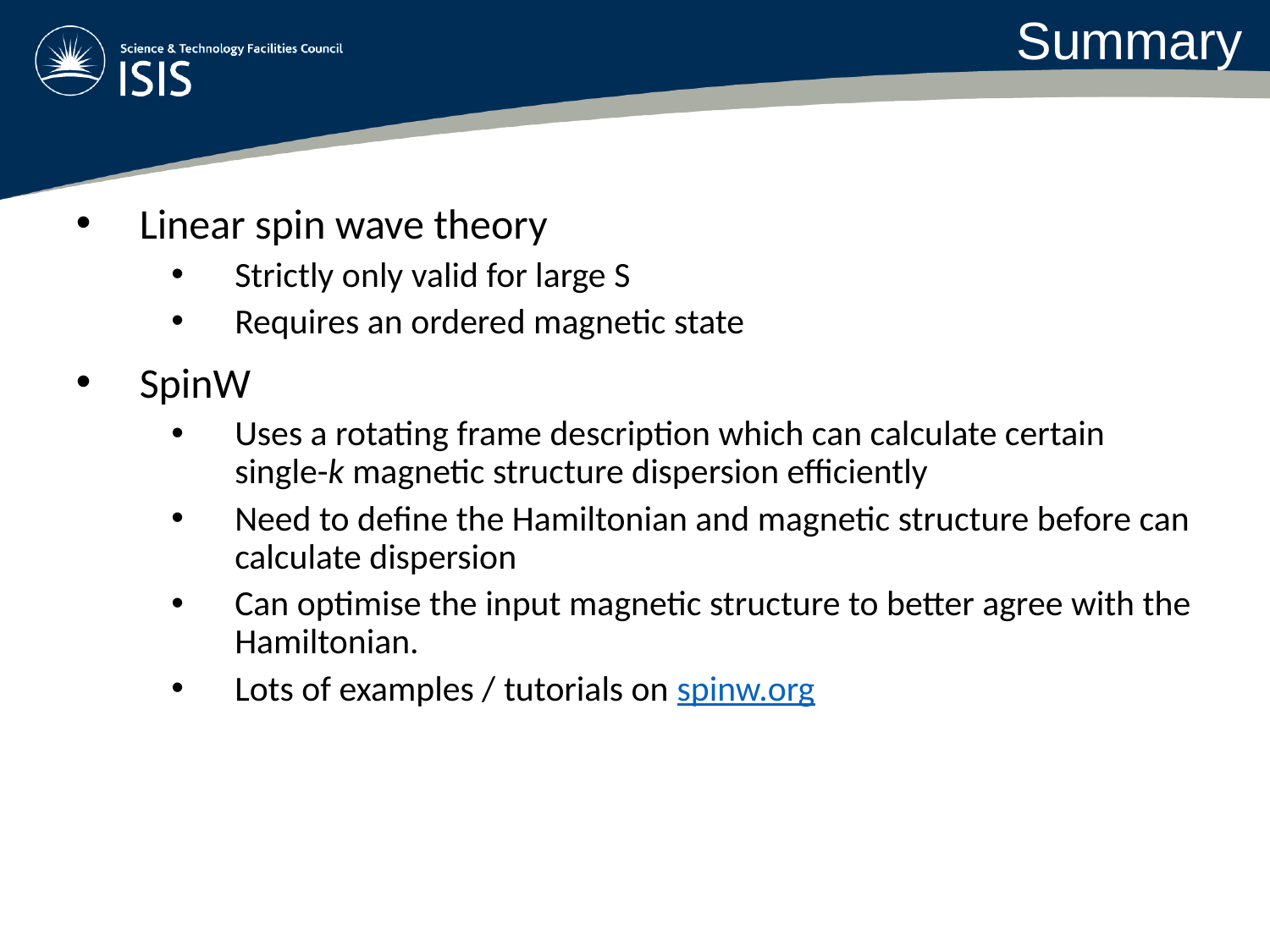

Summary
Linear spin wave theory
Strictly only valid for large S
Requires an ordered magnetic state
SpinW
Uses a rotating frame description which can calculate certain single-k magnetic structure dispersion efficiently
Need to define the Hamiltonian and magnetic structure before can calculate dispersion
Can optimise the input magnetic structure to better agree with the Hamiltonian.
Lots of examples / tutorials on spinw.org